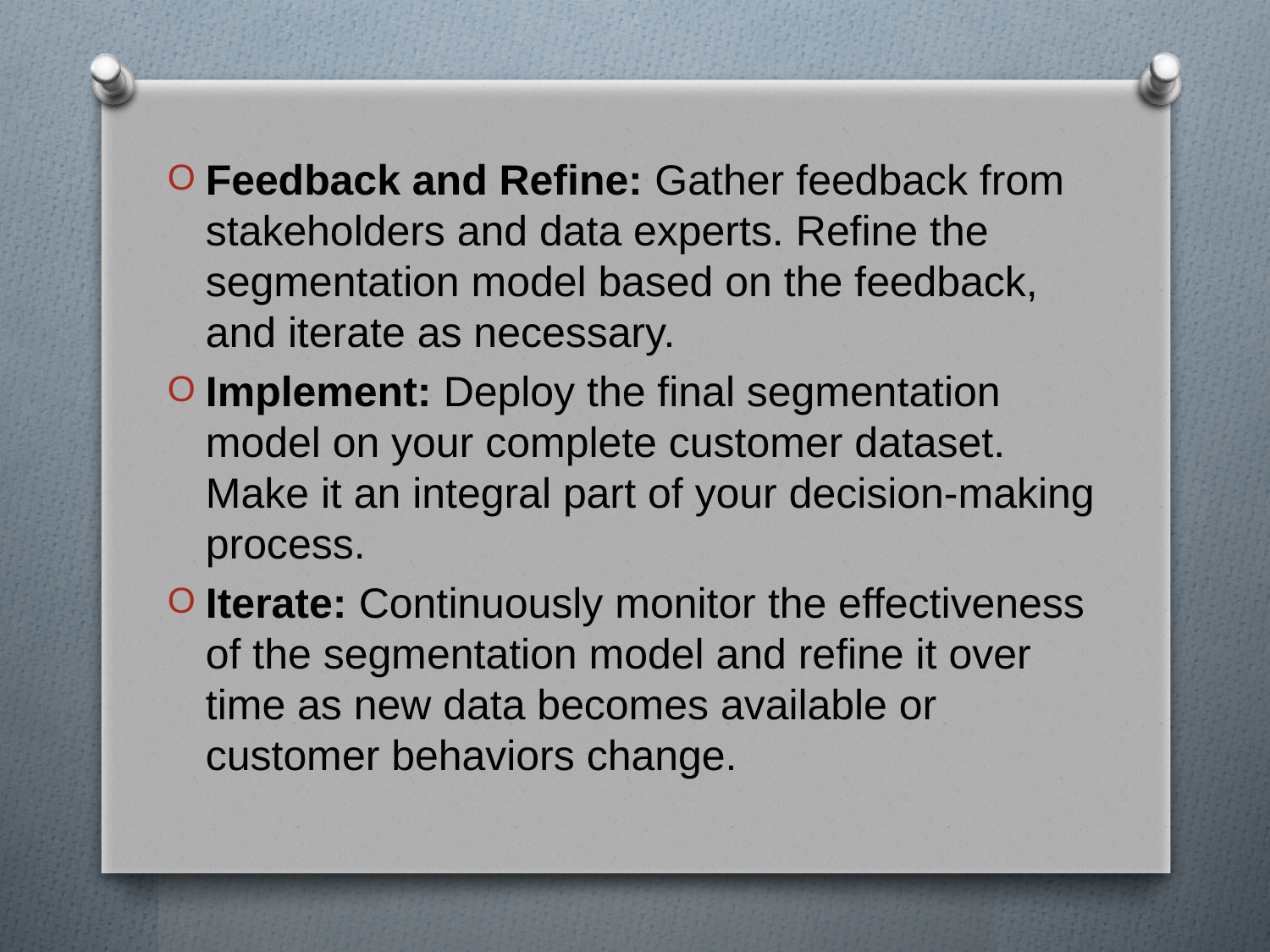

Feedback and Refine: Gather feedback from stakeholders and data experts. Refine the segmentation model based on the feedback, and iterate as necessary.
Implement: Deploy the final segmentation model on your complete customer dataset. Make it an integral part of your decision-making process.
Iterate: Continuously monitor the effectiveness of the segmentation model and refine it over time as new data becomes available or customer behaviors change.

#